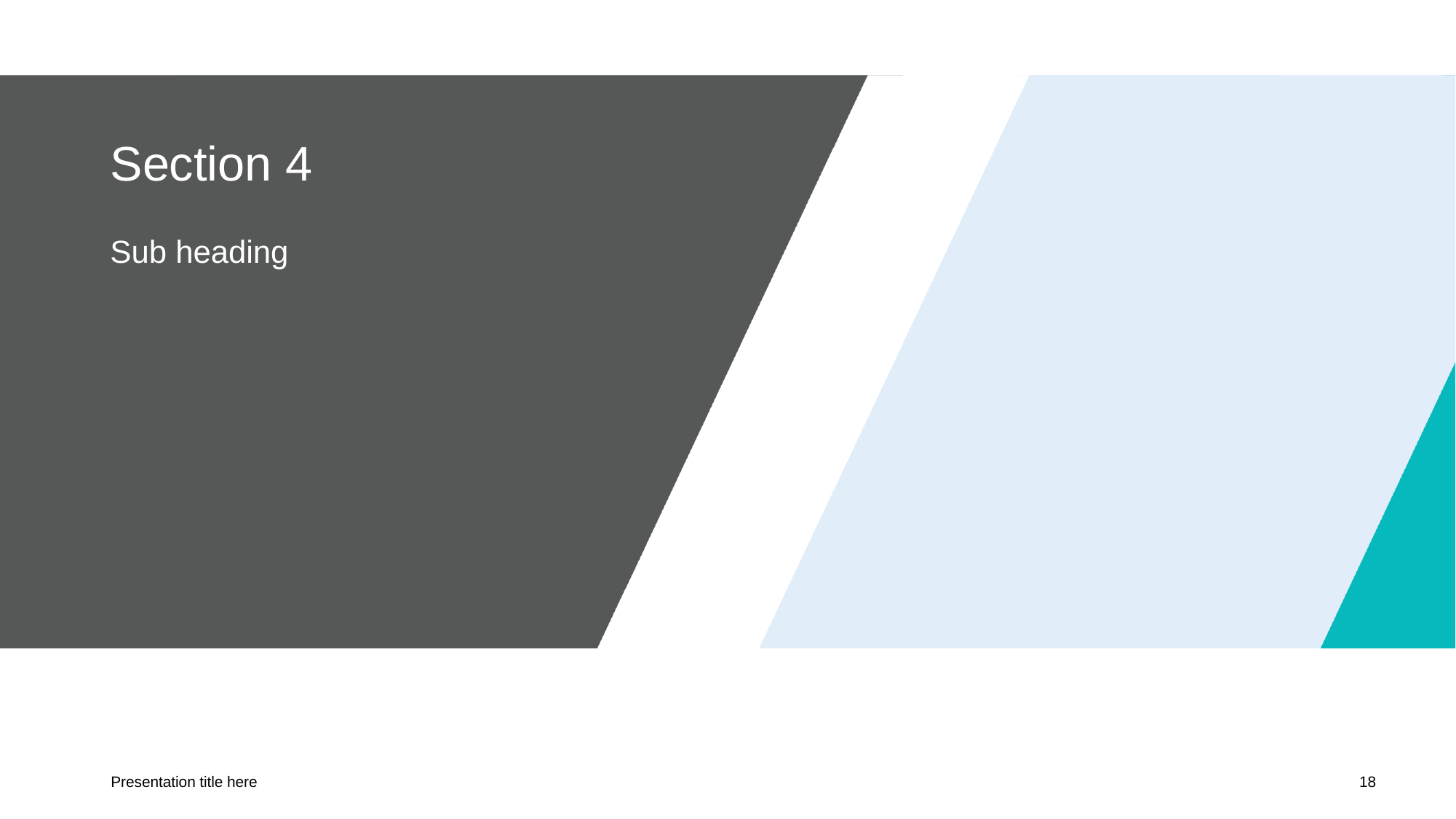

# Section 4
Sub heading
Presentation title here
18